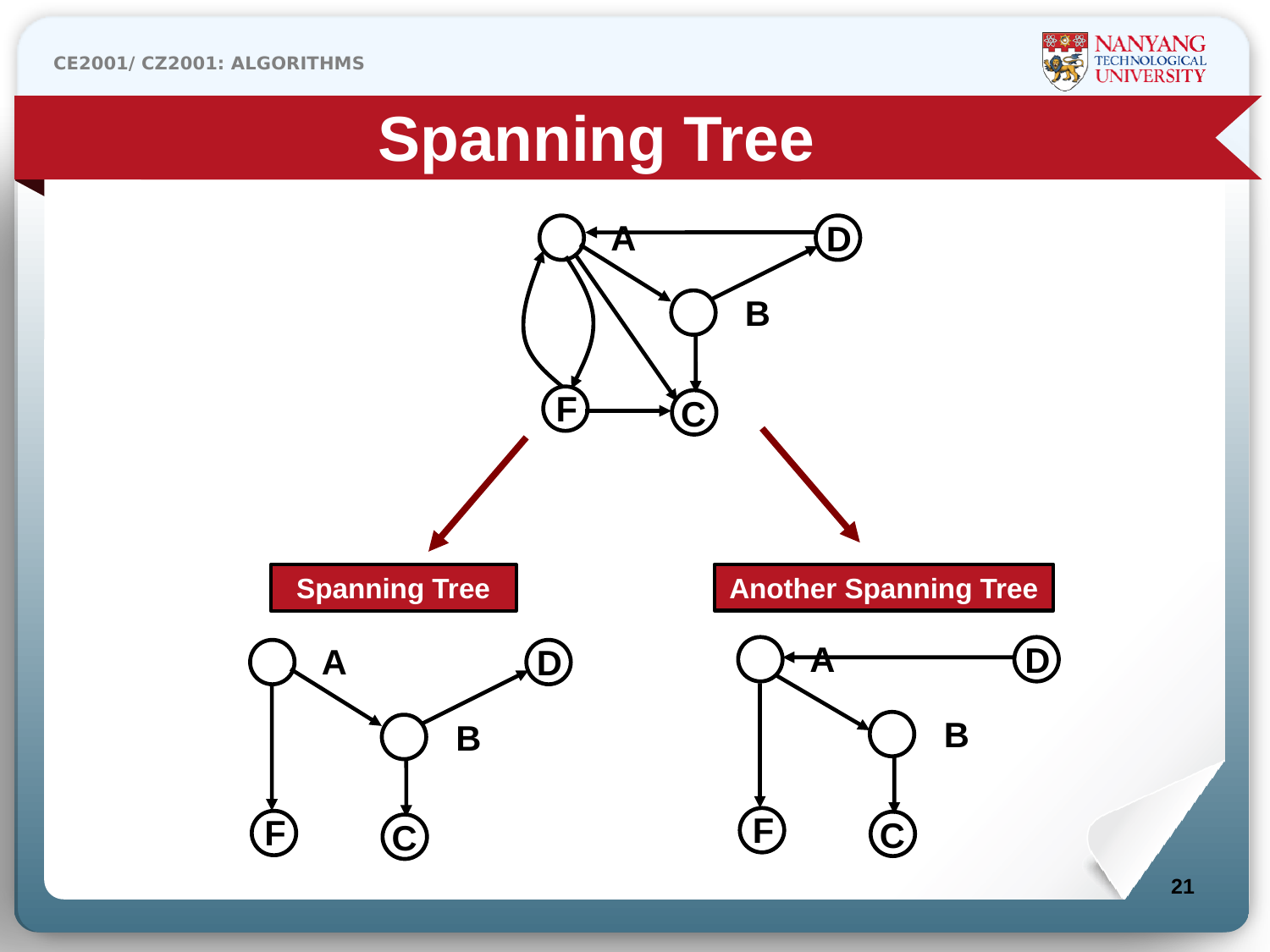

Spanning Tree
	A
D

	B

F
C

Another Spanning Tree
Spanning Tree
	A
D

	B

F
C

	A
D

	B

F
C